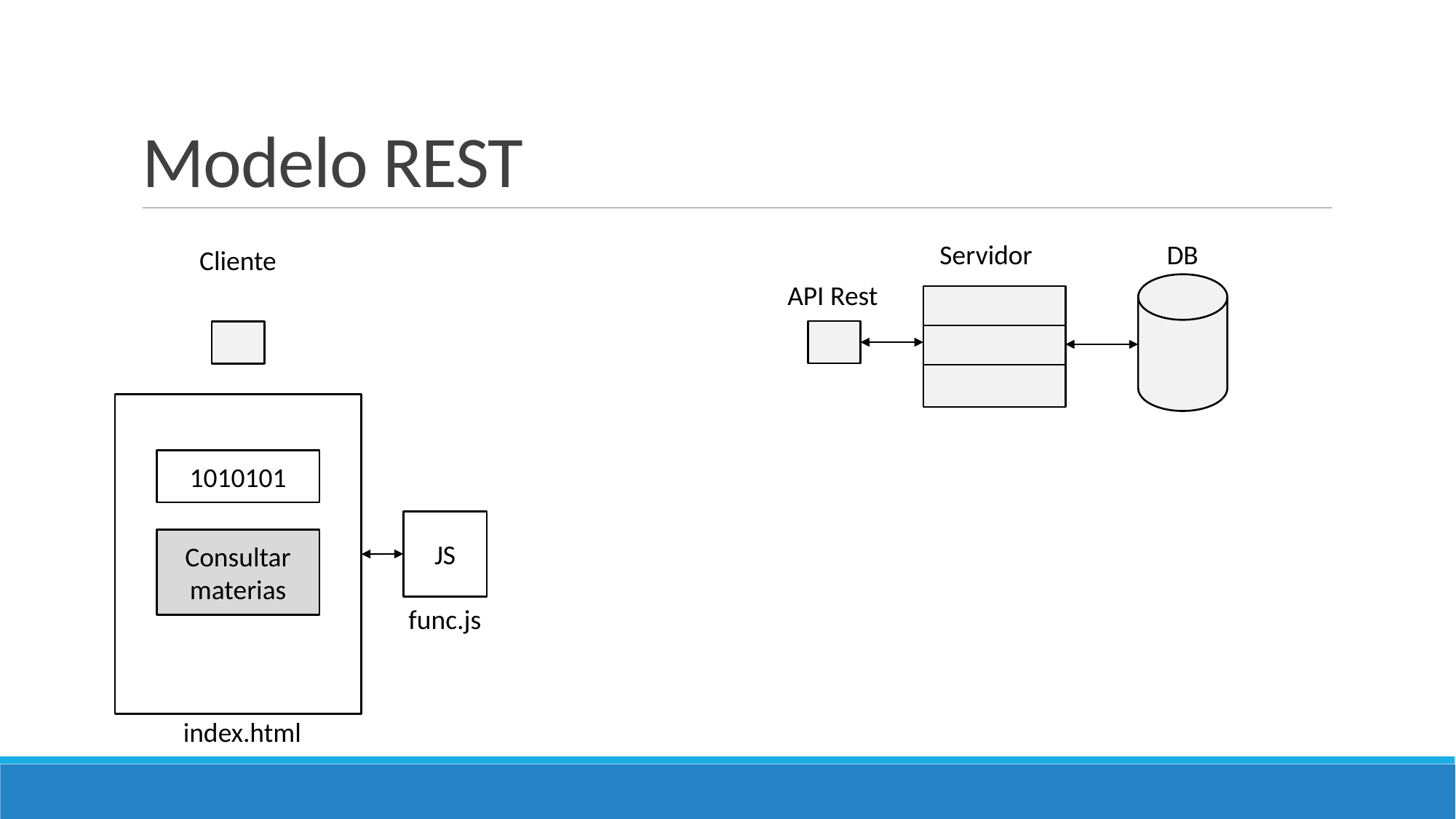

# Modelo REST
Servidor
DB
Cliente
API Rest

1010101
JS
Consultar materias
func.js
index.html